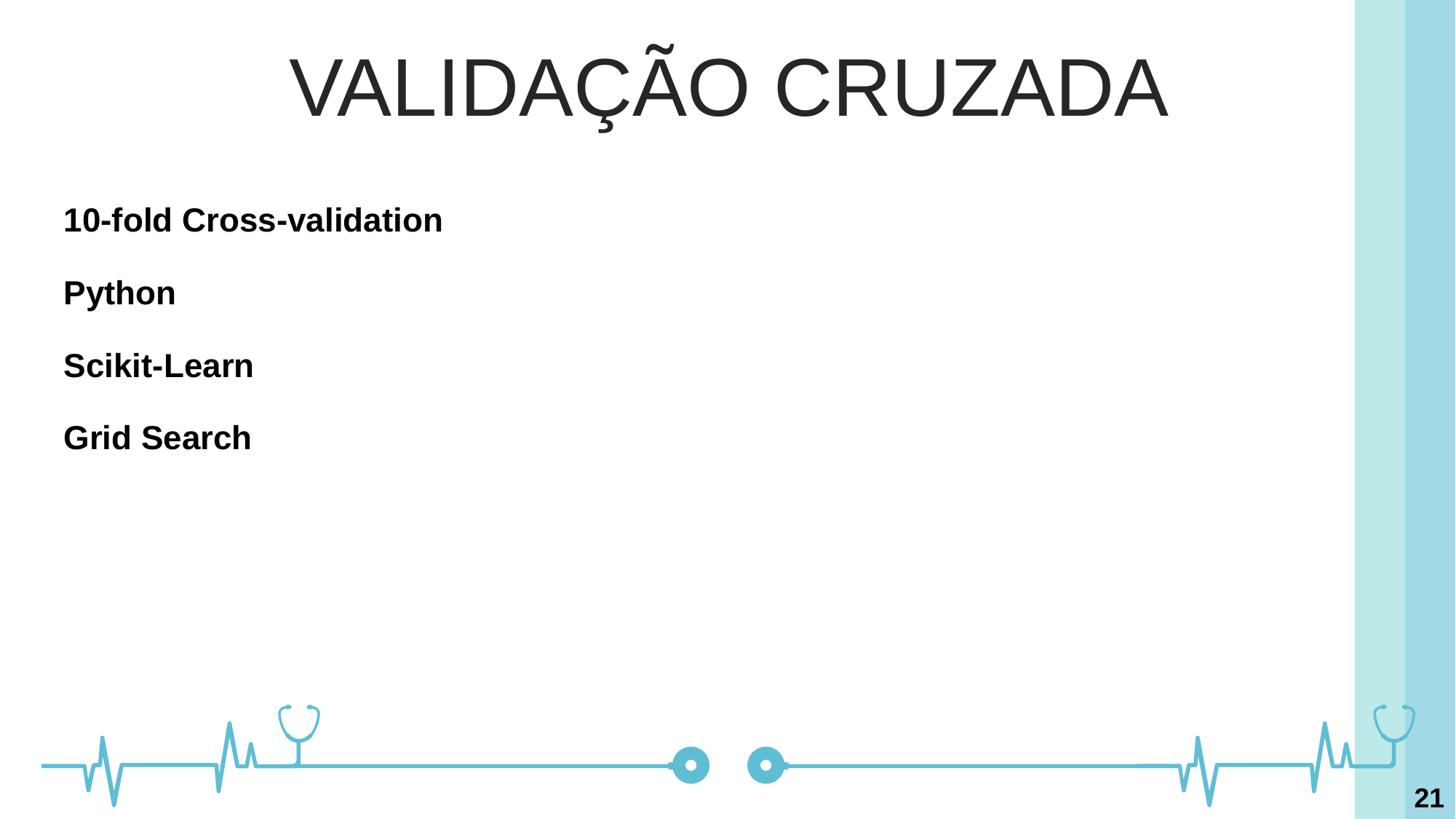

VALIDAÇÃO CRUZADA

10-fold Cross-validation

Python

Scikit-Learn

Grid Search